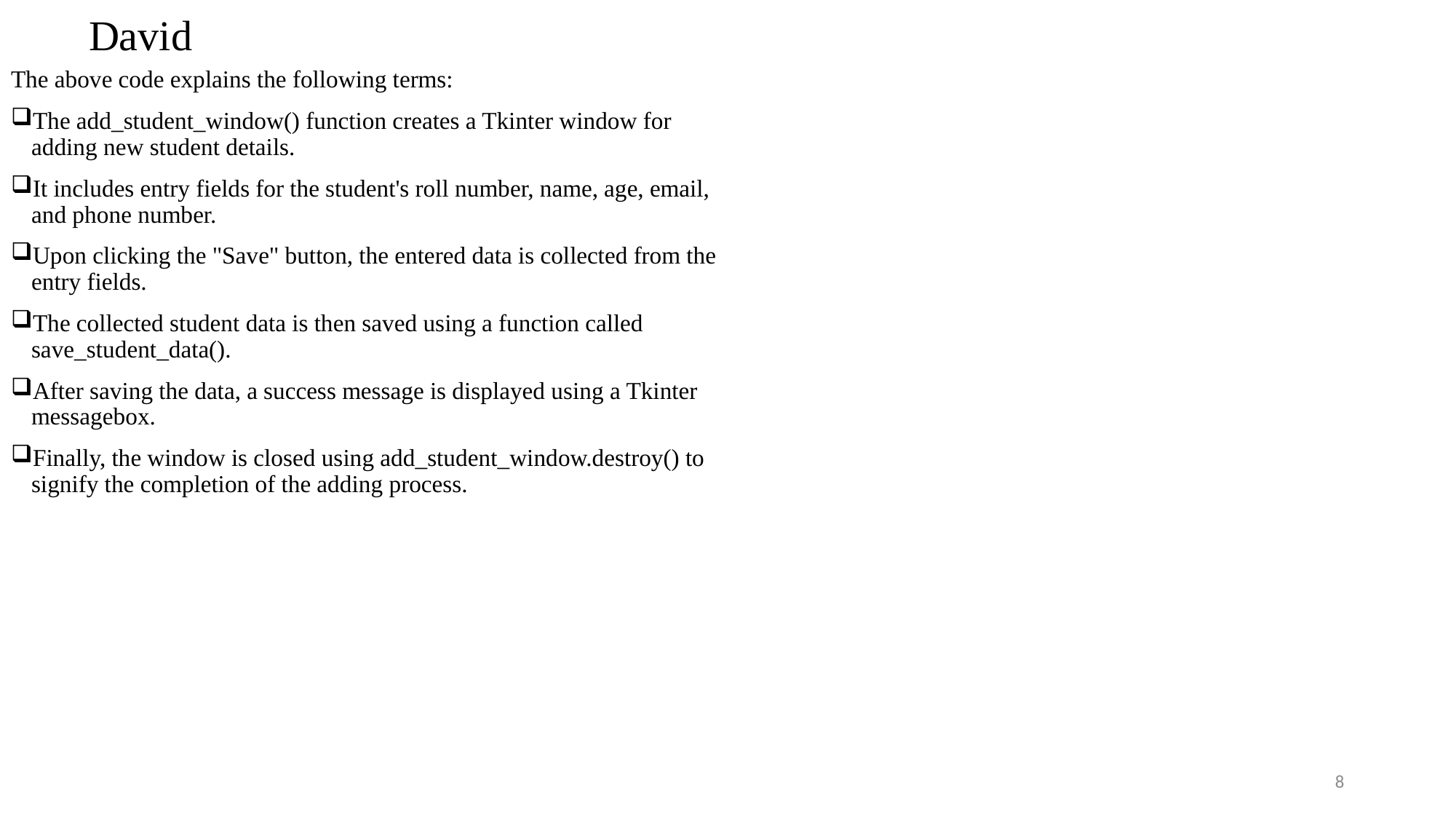

# David
The above code explains the following terms:
The add_student_window() function creates a Tkinter window for adding new student details.
It includes entry fields for the student's roll number, name, age, email, and phone number.
Upon clicking the "Save" button, the entered data is collected from the entry fields.
The collected student data is then saved using a function called save_student_data().
After saving the data, a success message is displayed using a Tkinter messagebox.
Finally, the window is closed using add_student_window.destroy() to signify the completion of the adding process.
8